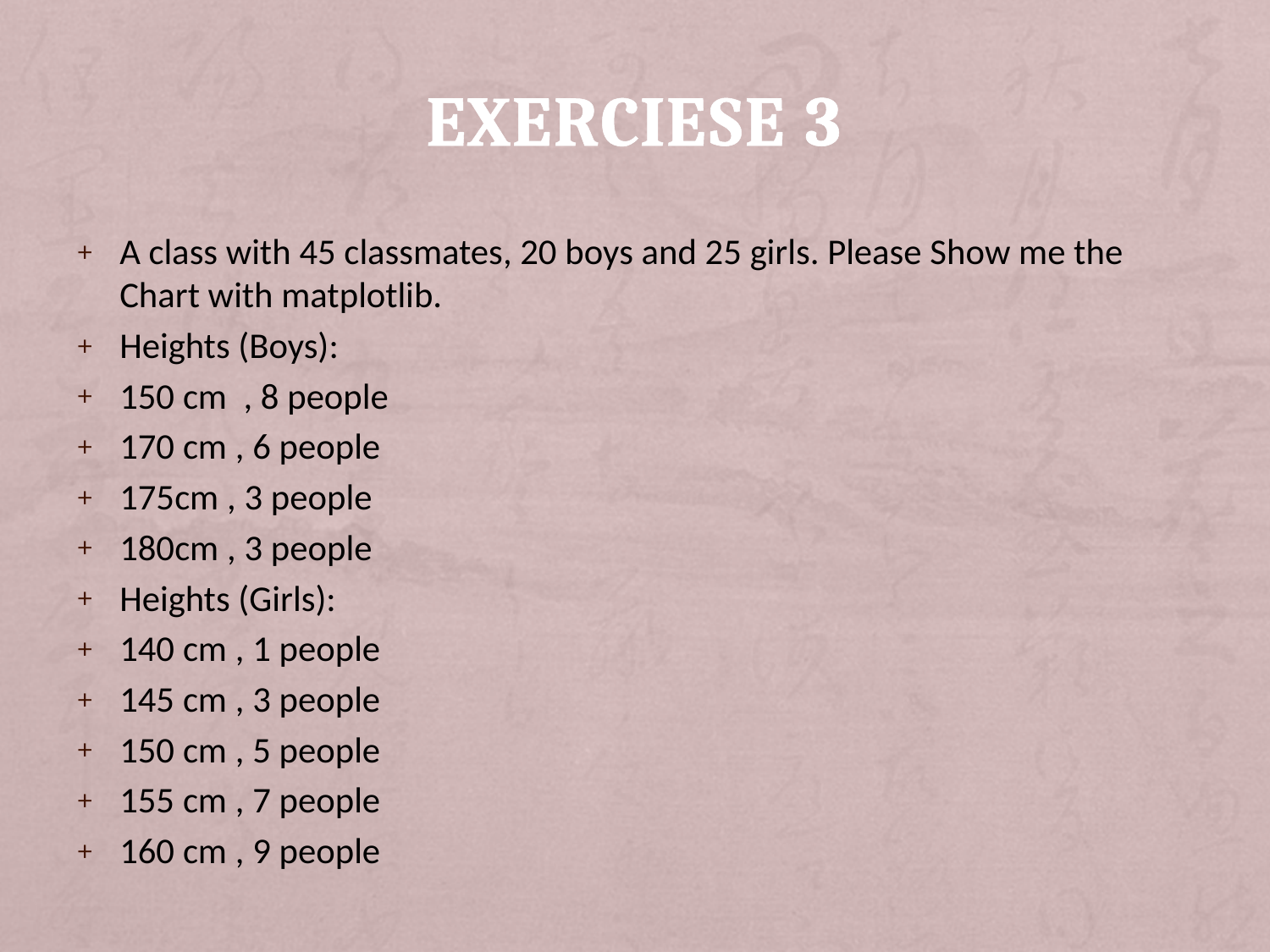

# EXERCIESE 3
A class with 45 classmates, 20 boys and 25 girls. Please Show me the Chart with matplotlib.
Heights (Boys):
150 cm  , 8 people
170 cm , 6 people
175cm , 3 people
180cm , 3 people
Heights (Girls):
140 cm , 1 people
145 cm , 3 people
150 cm , 5 people
155 cm , 7 people
160 cm , 9 people